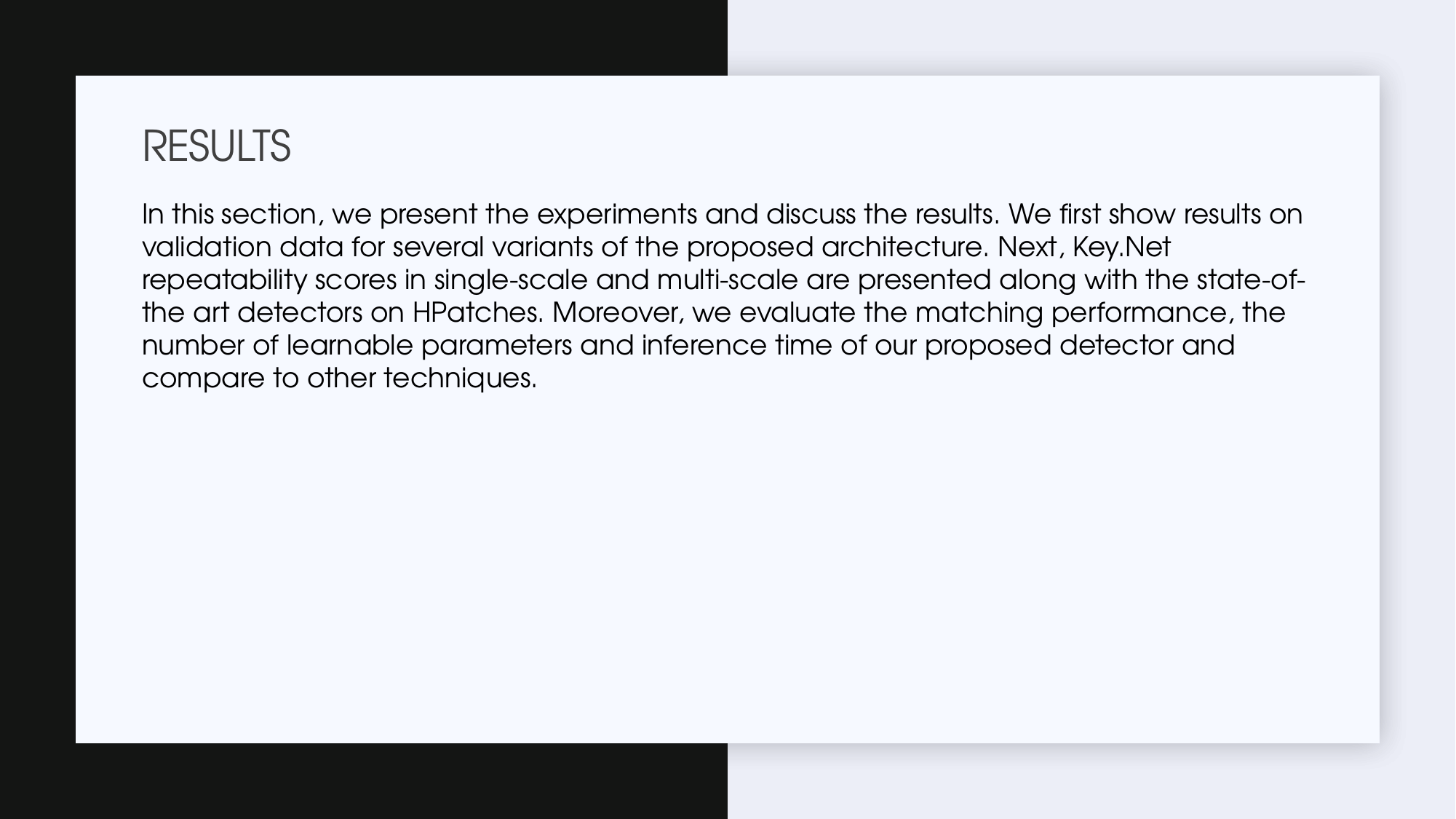

# Results
In this section, we present the experiments and discuss the results. We first show results on validation data for several variants of the proposed architecture. Next, Key.Net repeatability scores in single-scale and multi-scale are presented along with the state-of-the art detectors on HPatches. Moreover, we evaluate the matching performance, the number of learnable parameters and inference time of our proposed detector and compare to other techniques.